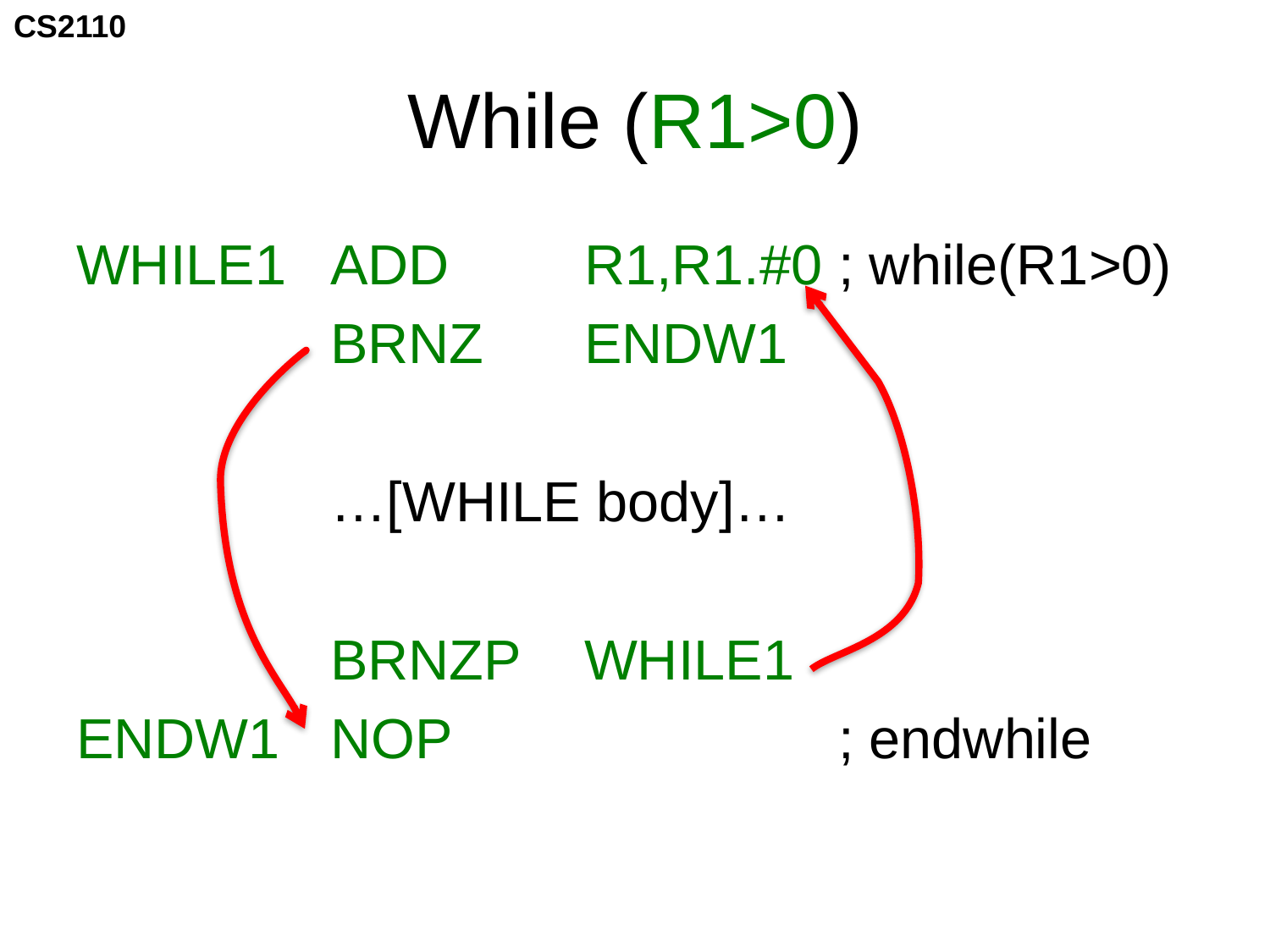

# While (R1>0)
WHILE1	ADD		R1,R1.#0	; while(R1>0)
		BRNZ	ENDW1

		…[WHILE body]…

		BRNZP	WHILE1
ENDW1	NOP				; endwhile